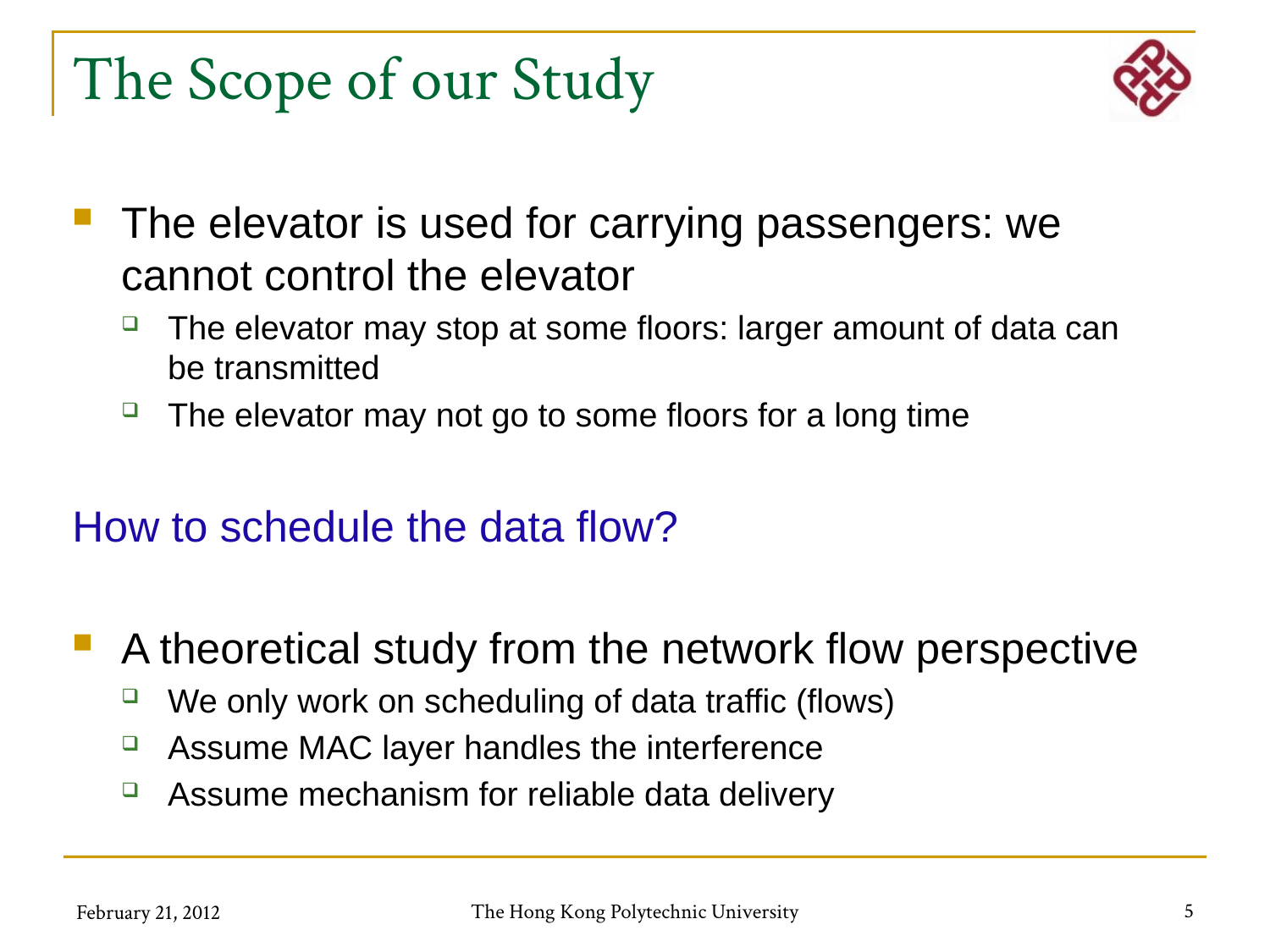

# The Scope of our Study
The elevator is used for carrying passengers: we cannot control the elevator
The elevator may stop at some floors: larger amount of data can be transmitted
The elevator may not go to some floors for a long time

How to schedule the data flow?

A theoretical study from the network flow perspective
We only work on scheduling of data traffic (flows)
Assume MAC layer handles the interference
Assume mechanism for reliable data delivery

February 21, 2012
5
The Hong Kong Polytechnic University